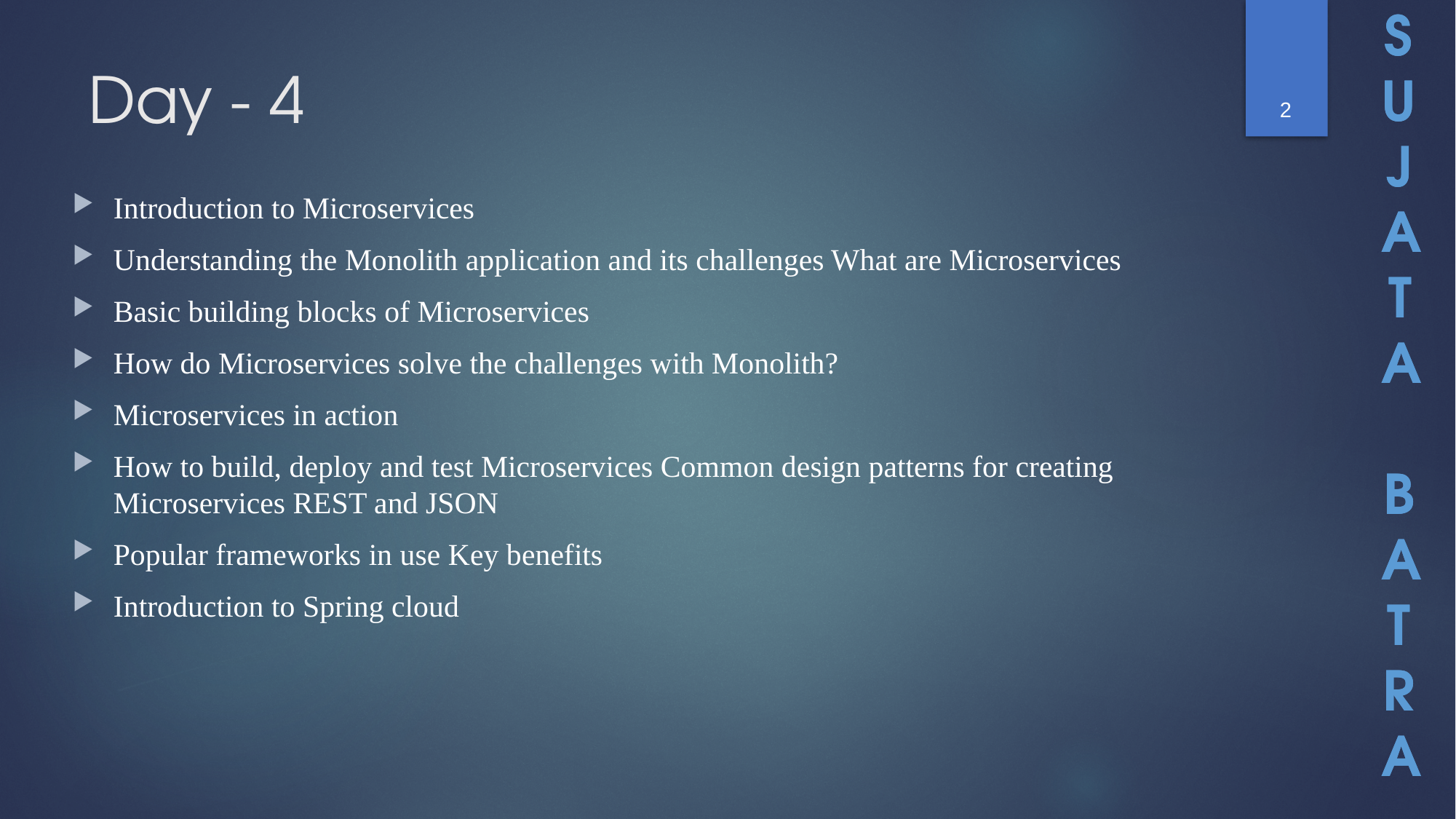

2
# Day - 4

Introduction to Microservices
Understanding the Monolith application and its challenges What are Microservices
Basic building blocks of Microservices
How do Microservices solve the challenges with Monolith?
Microservices in action
How to build, deploy and test Microservices Common design patterns for creating Microservices REST and JSON
Popular frameworks in use Key benefits
Introduction to Spring cloud